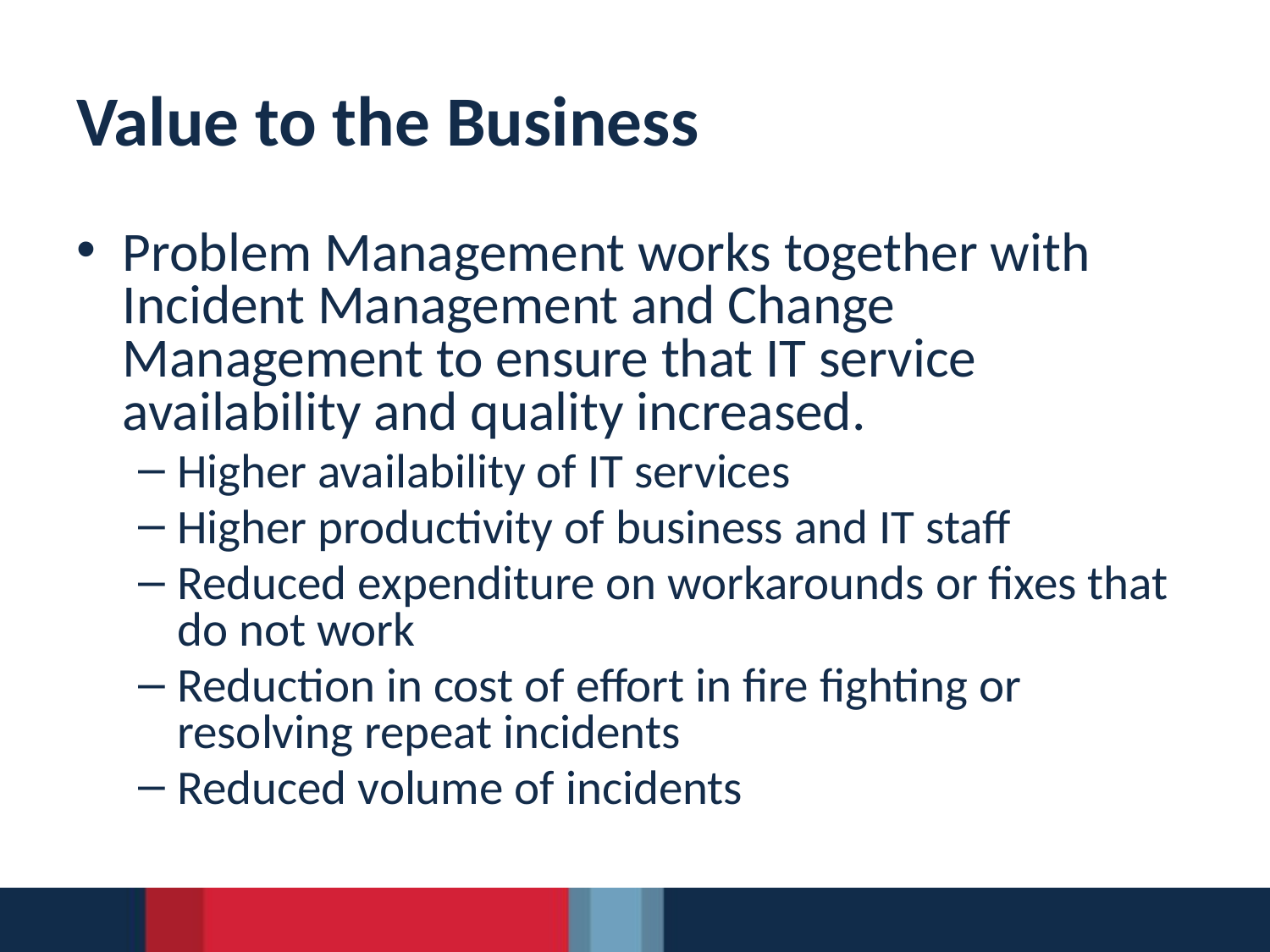

# Value to the Business
Problem Management works together with Incident Management and Change Management to ensure that IT service availability and quality increased.
Higher availability of IT services
Higher productivity of business and IT staff
Reduced expenditure on workarounds or fixes that do not work
Reduction in cost of effort in fire fighting or resolving repeat incidents
Reduced volume of incidents